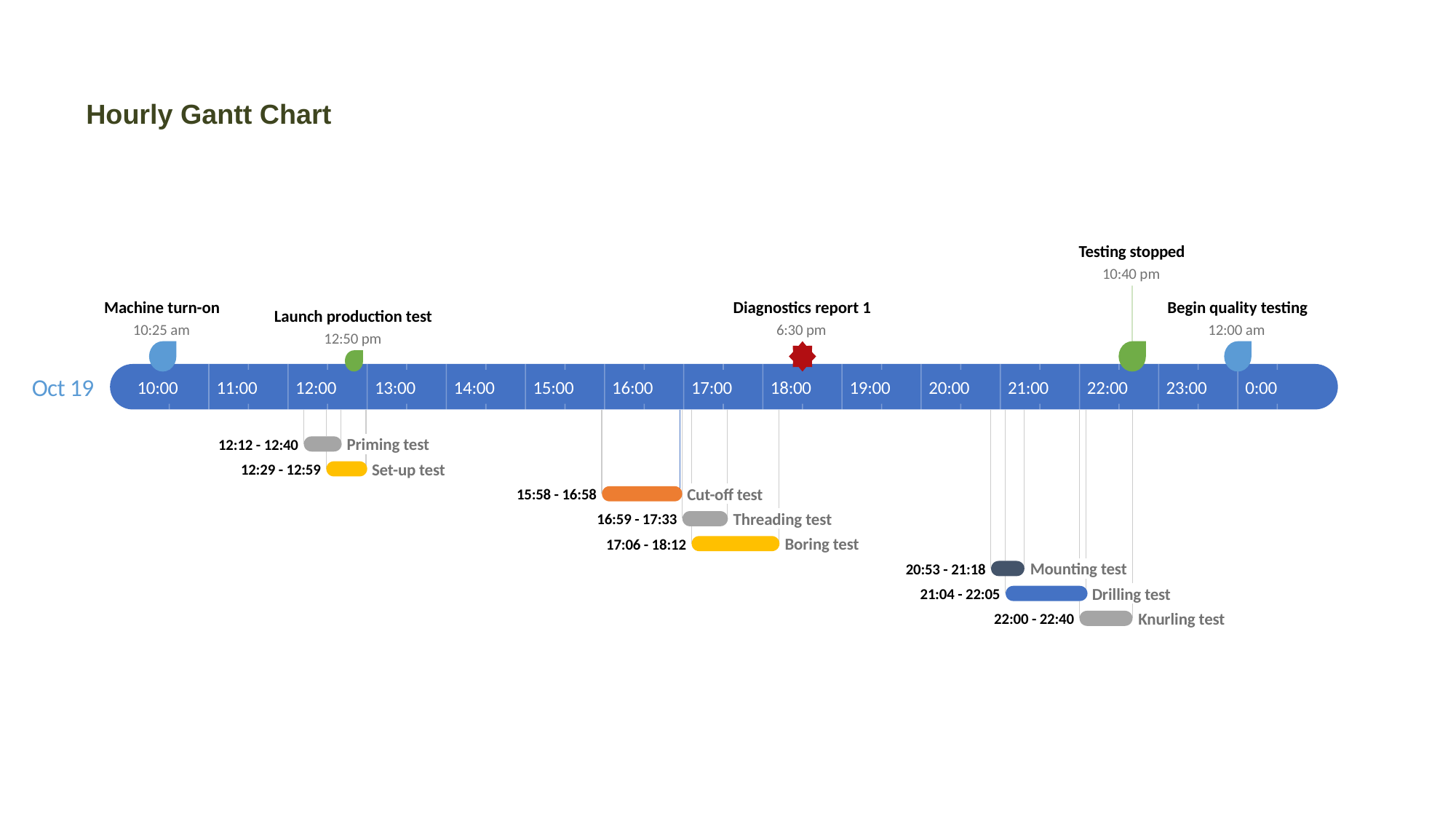

Hourly Gantt Chart
Testing stopped
10:40 pm
Machine turn-on
Diagnostics report 1
Begin quality testing
Launch production test
10:25 am
6:30 pm
12:00 am
12:50 pm

Oct 20
Oct 19
10:00
11:00
12:00
13:00
14:00
15:00
16:00
17:00
18:00
19:00
20:00
21:00
22:00
23:00
0:00

Today
28 m
Priming test
12:12 - 12:40

30 m
Set-up test
12:29 - 12:59

60 m
Cut-off test
15:58 - 16:58

34 m
Threading test
16:59 - 17:33

66 m
Boring test
17:06 - 18:12

25 m
Mounting test
20:53 - 21:18

61 m
Drilling test
21:04 - 22:05

40 m
Knurling test
22:00 - 22:40